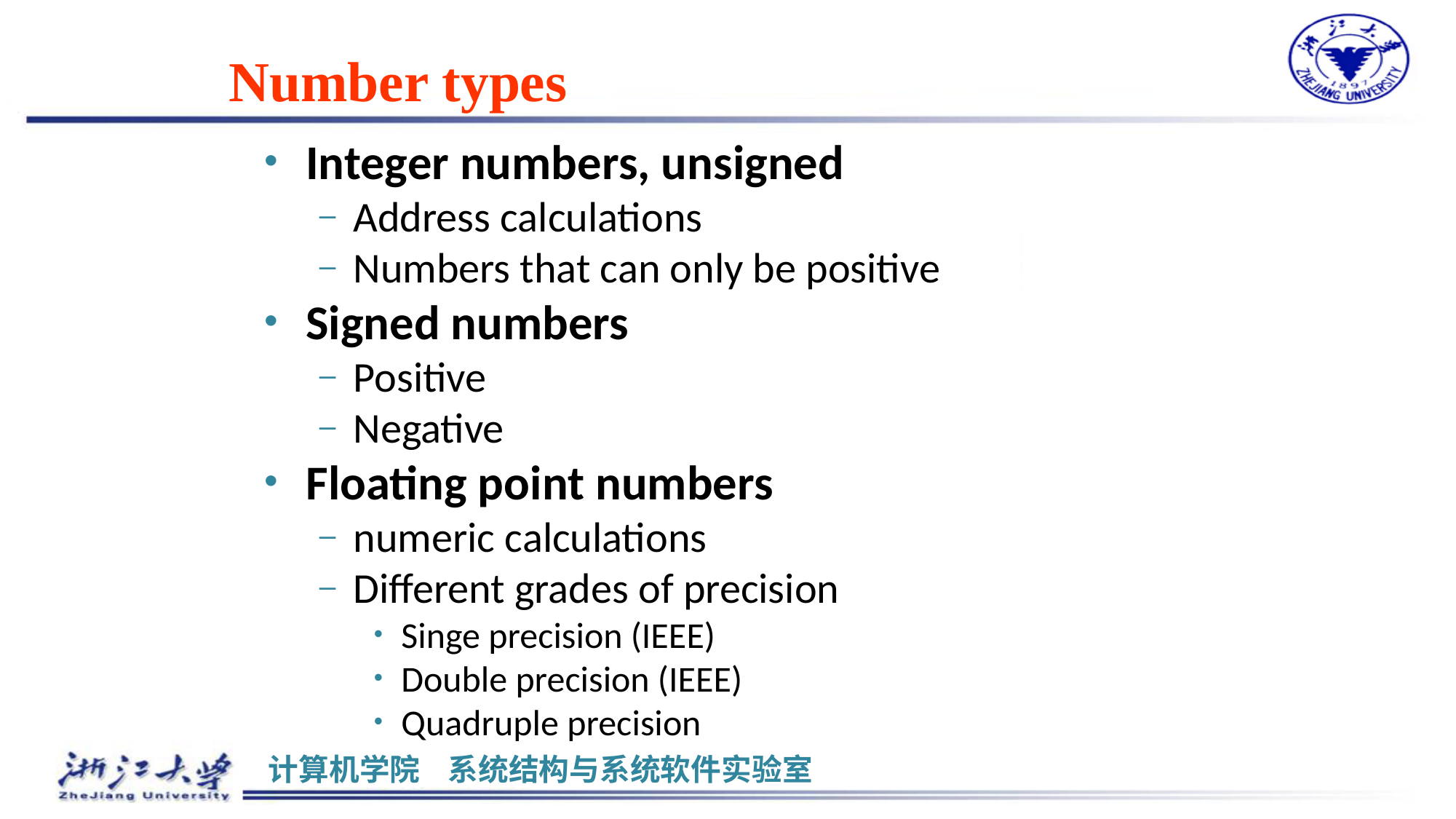

# Number types
Integer numbers, unsigned
Address calculations
Numbers that can only be positive
Signed numbers
Positive
Negative
Floating point numbers
numeric calculations
Different grades of precision
Singe precision (IEEE)
Double precision (IEEE)
Quadruple precision